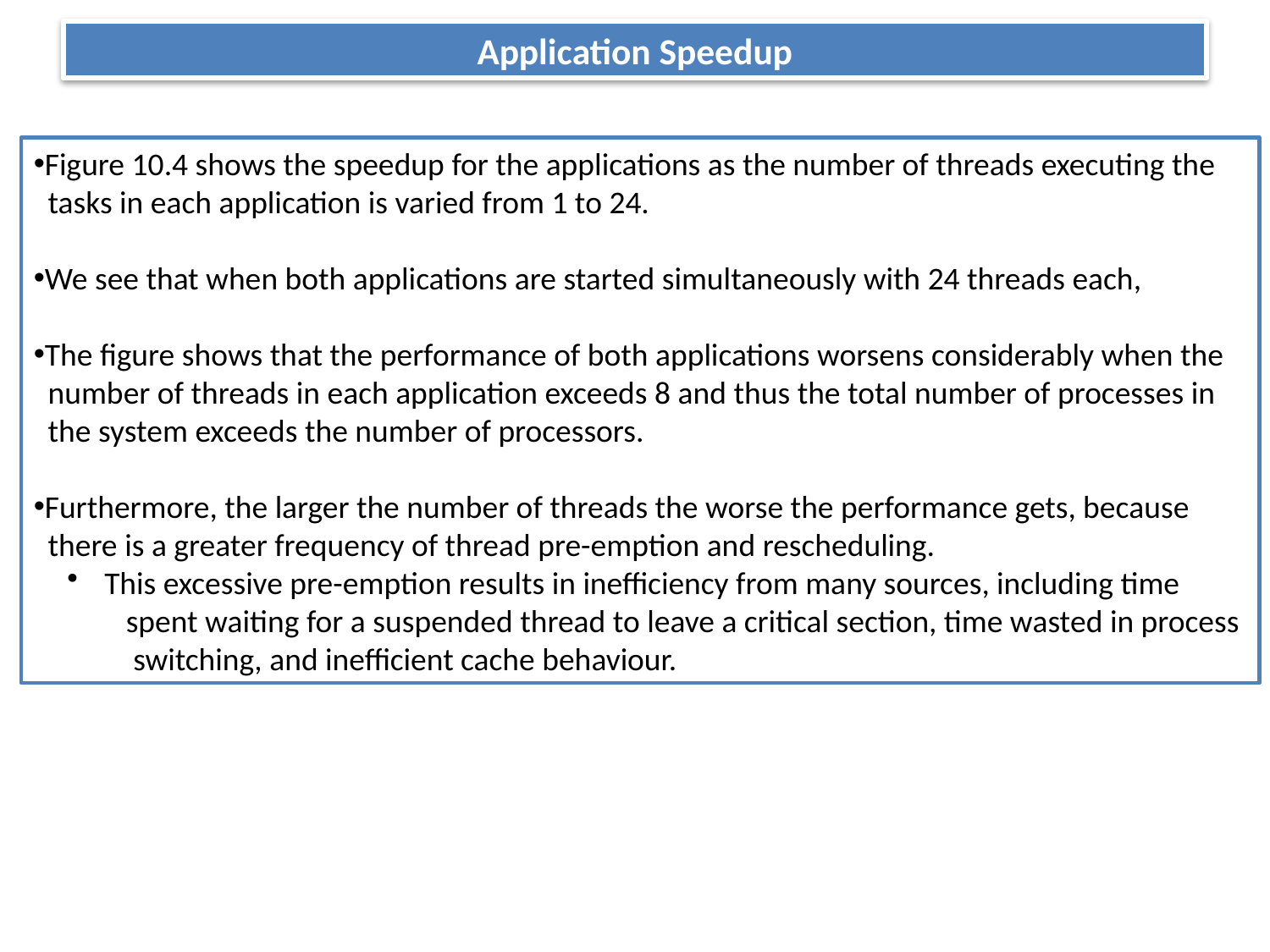

# Application Speedup
Figure 10.4 shows the speedup for the applications as the number of threads executing the
  tasks in each application is varied from 1 to 24.

We see that when both applications are started simultaneously with 24 threads each,

The figure shows that the performance of both applications worsens considerably when the
  number of threads in each application exceeds 8 and thus the total number of processes in
  the system exceeds the number of processors.

Furthermore, the larger the number of threads the worse the performance gets, because
  there is a greater frequency of thread pre-emption and rescheduling.
 This excessive pre-emption results in inefficiency from many sources, including time
    spent waiting for a suspended thread to leave a critical section, time wasted in process
     switching, and inefficient cache behaviour.